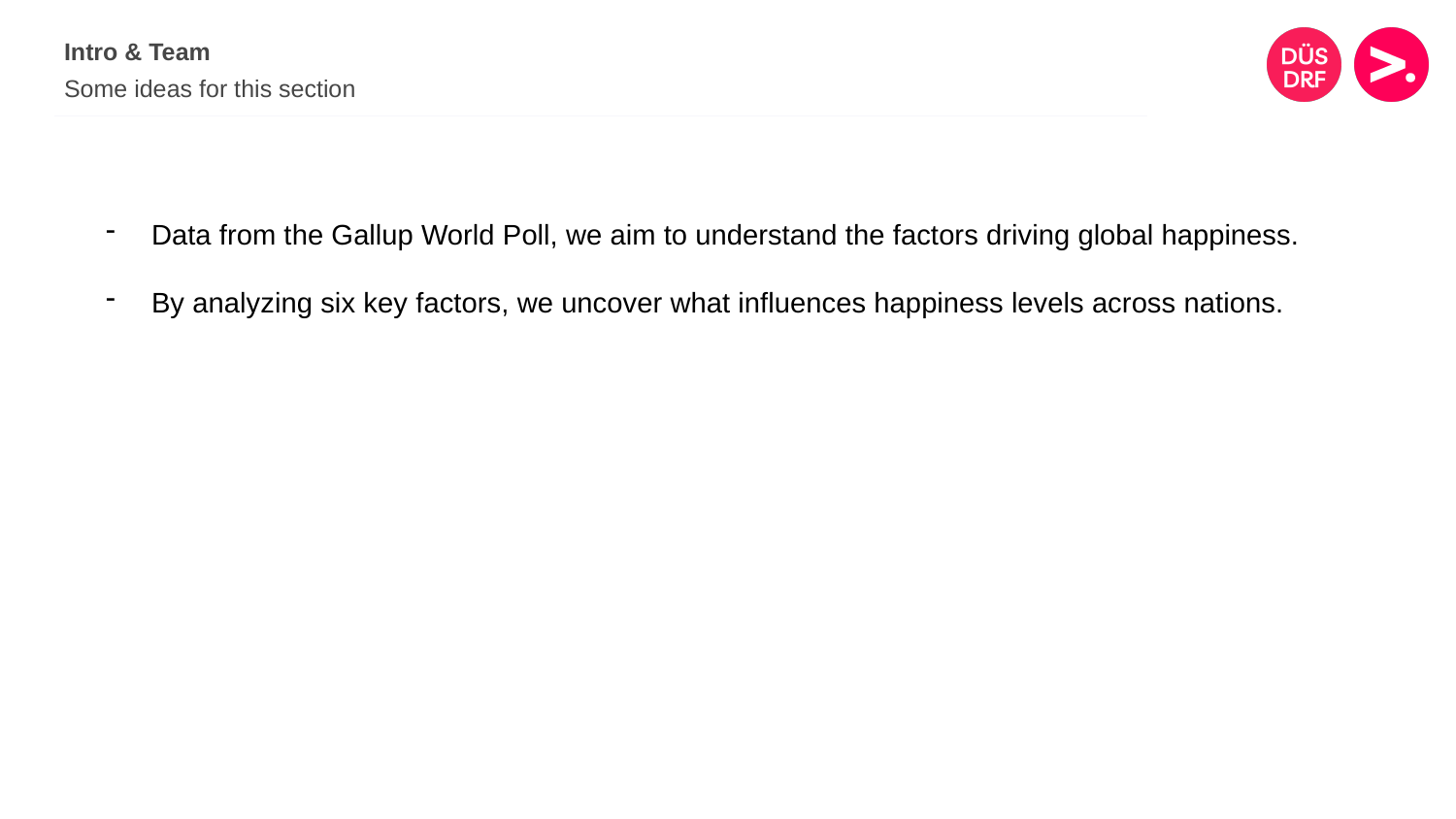

# Intro & Team
Some ideas for this section
Data from the Gallup World Poll, we aim to understand the factors driving global happiness.
By analyzing six key factors, we uncover what influences happiness levels across nations.